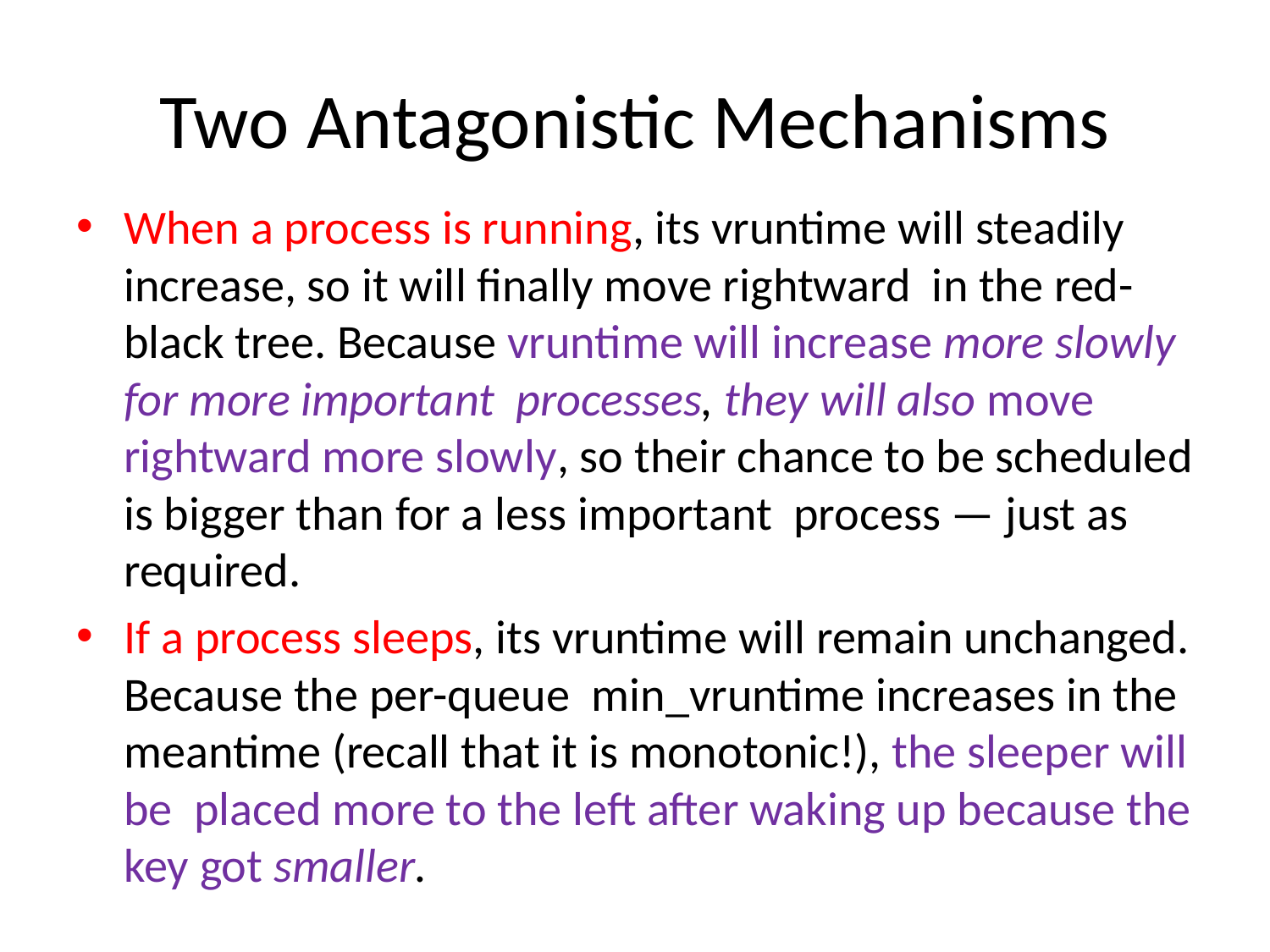

# Two Antagonistic Mechanisms
When a process is running, its vruntime will steadily increase, so it will finally move rightward  in the red-black tree. Because vruntime will increase more slowly for more important  processes, they will also move rightward more slowly, so their chance to be scheduled is bigger than for a less important  process — just as required.
If a process sleeps, its vruntime will remain unchanged. Because the per-queue  min_vruntime increases in the meantime (recall that it is monotonic!), the sleeper will be  placed more to the left after waking up because the key got smaller.
54